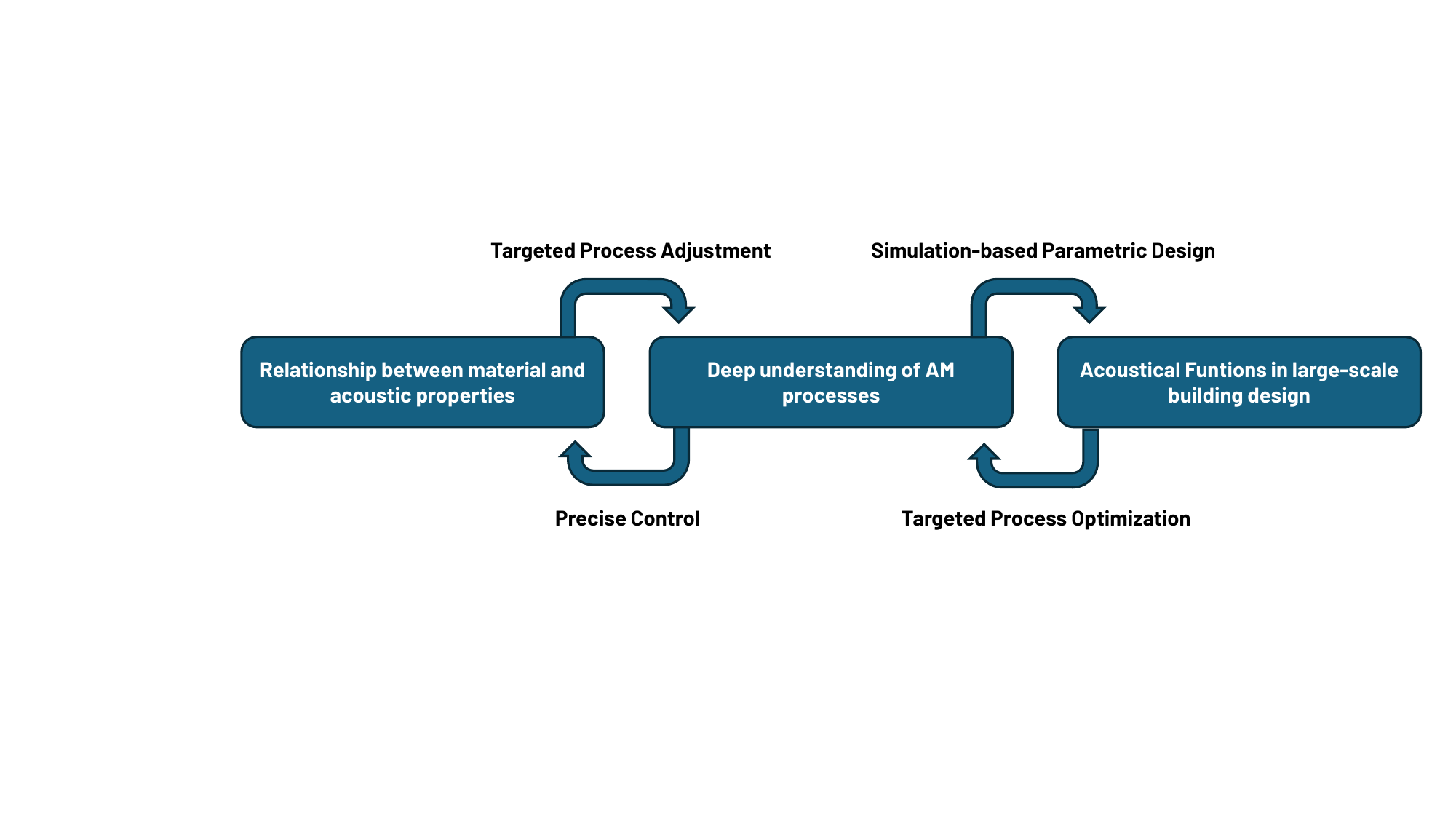

Targeted Process Adjustment
Simulation-based Parametric Design

Relationship between material and acoustic properties
Acoustical Funtions in large-scale building design
Deep understanding of AM processes

Precise Control
Targeted Process Optimization